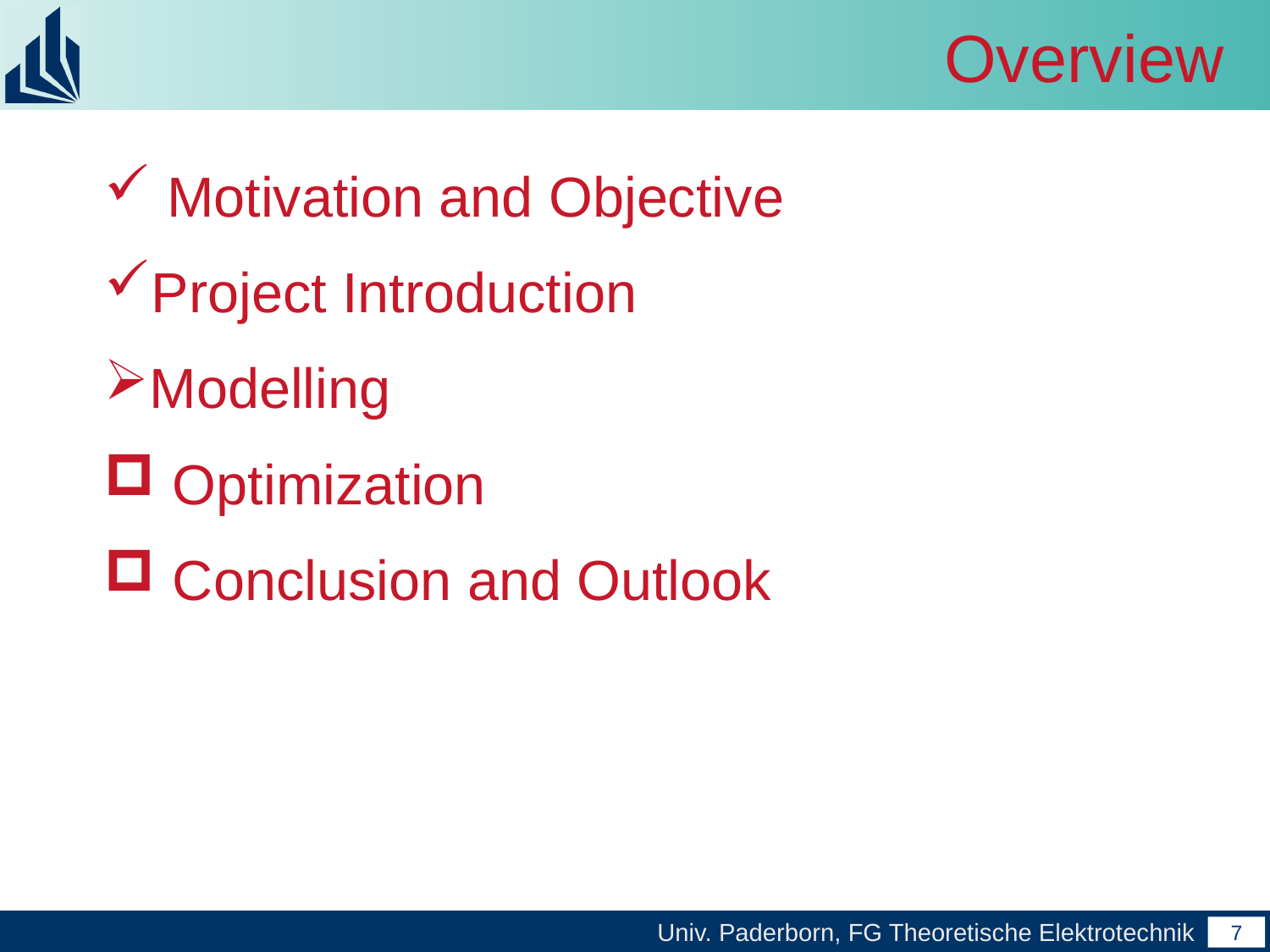

# Overview
 Motivation and Objective
Project Introduction
Modelling
 Optimization
 Conclusion and Outlook